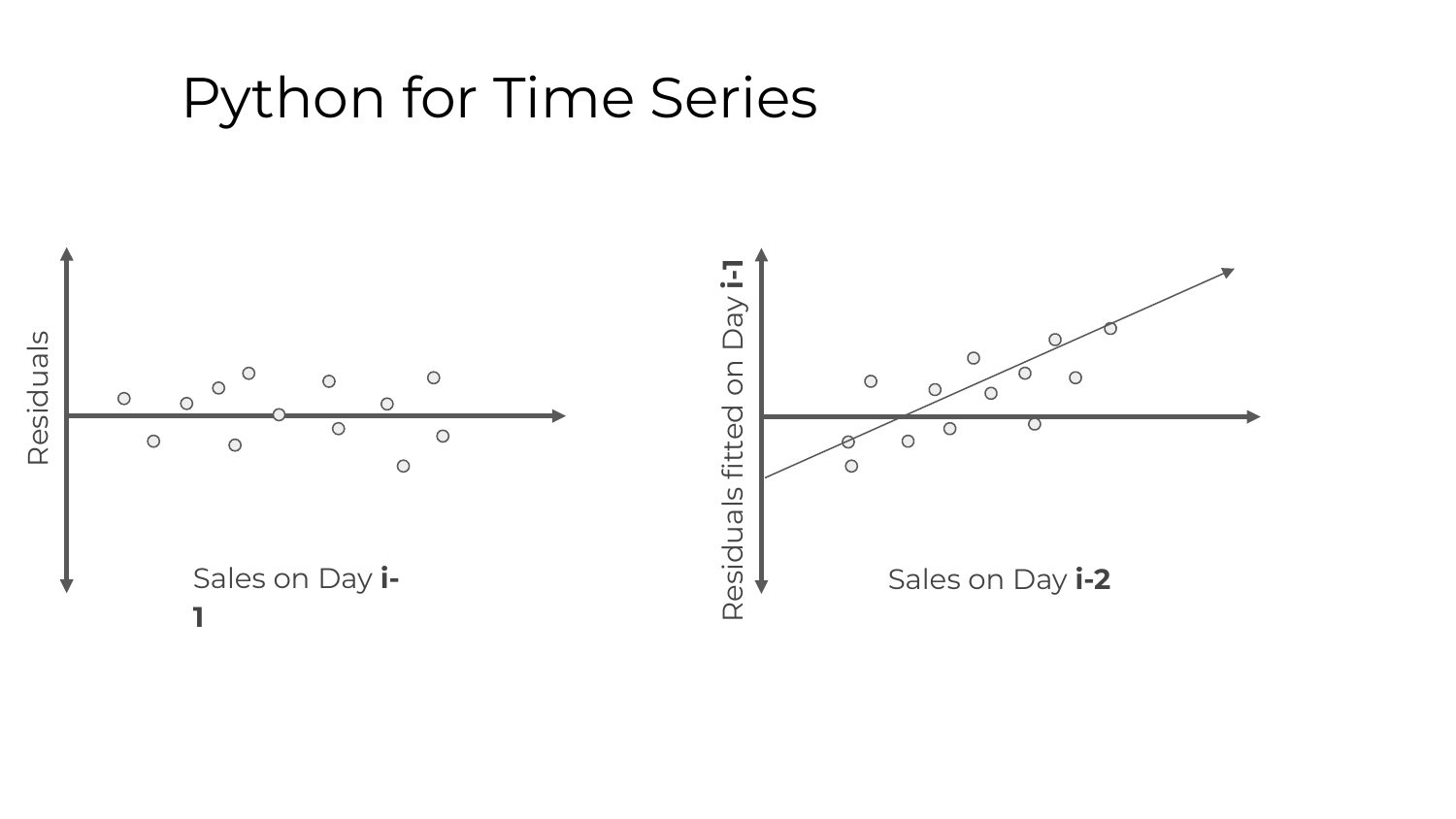

# Python for Time Series

Residuals

       Residuals fitted on Day i-1

Sales on Day i-1
Sales on Day i-2